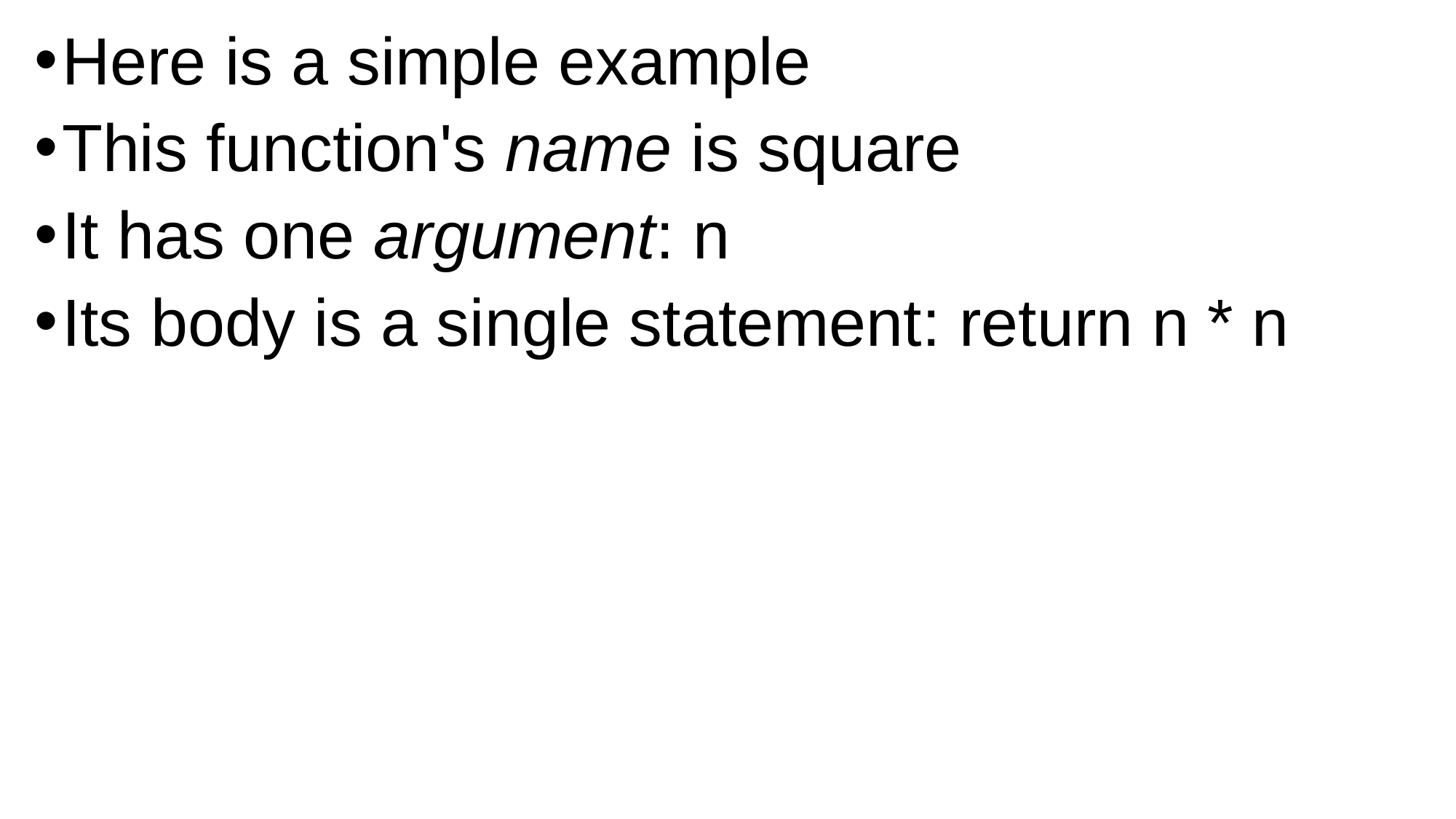

Here is a simple example
This function's name is square
It has one argument: n
Its body is a single statement: return n * n